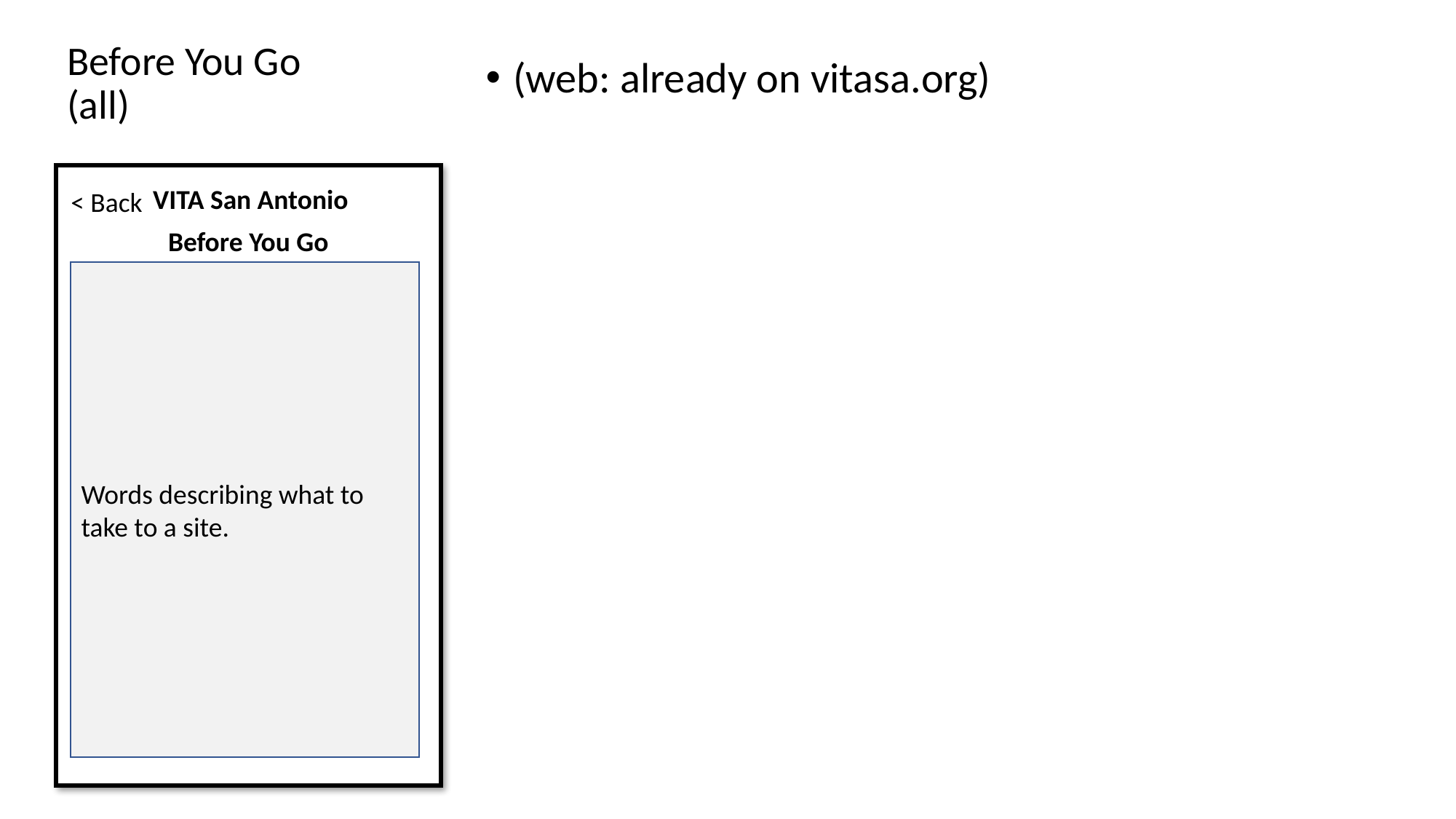

Before You Go
(all)
(web: already on vitasa.org)

VITA San Antonio
< Back
Before You Go
Words describing what to take to a site.